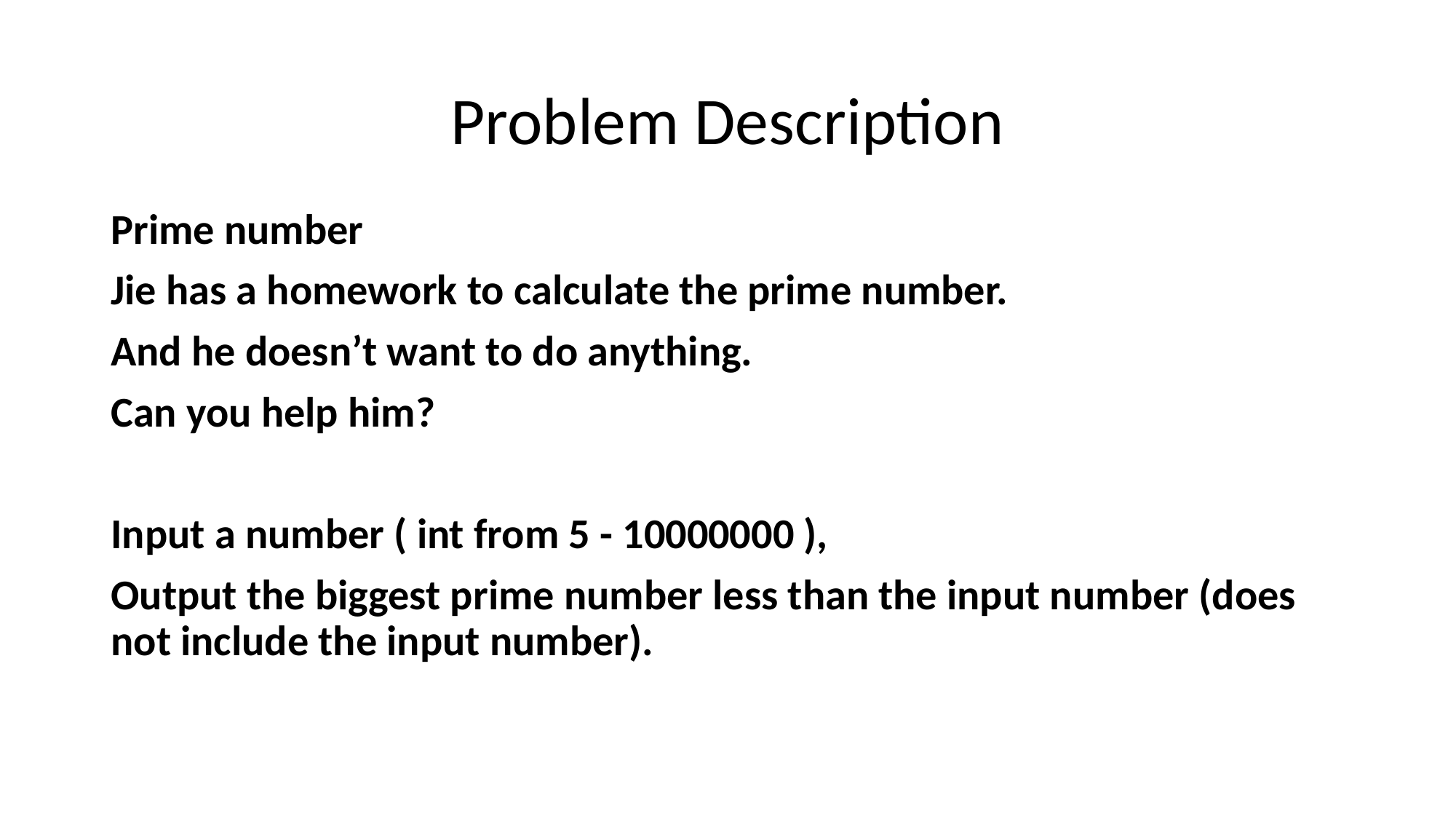

# Problem Description
Prime number
Jie has a homework to calculate the prime number.
And he doesn’t want to do anything.
Can you help him?

Input a number ( int from 5 - 10000000 ),
Output the biggest prime number less than the input number (does not include the input number).